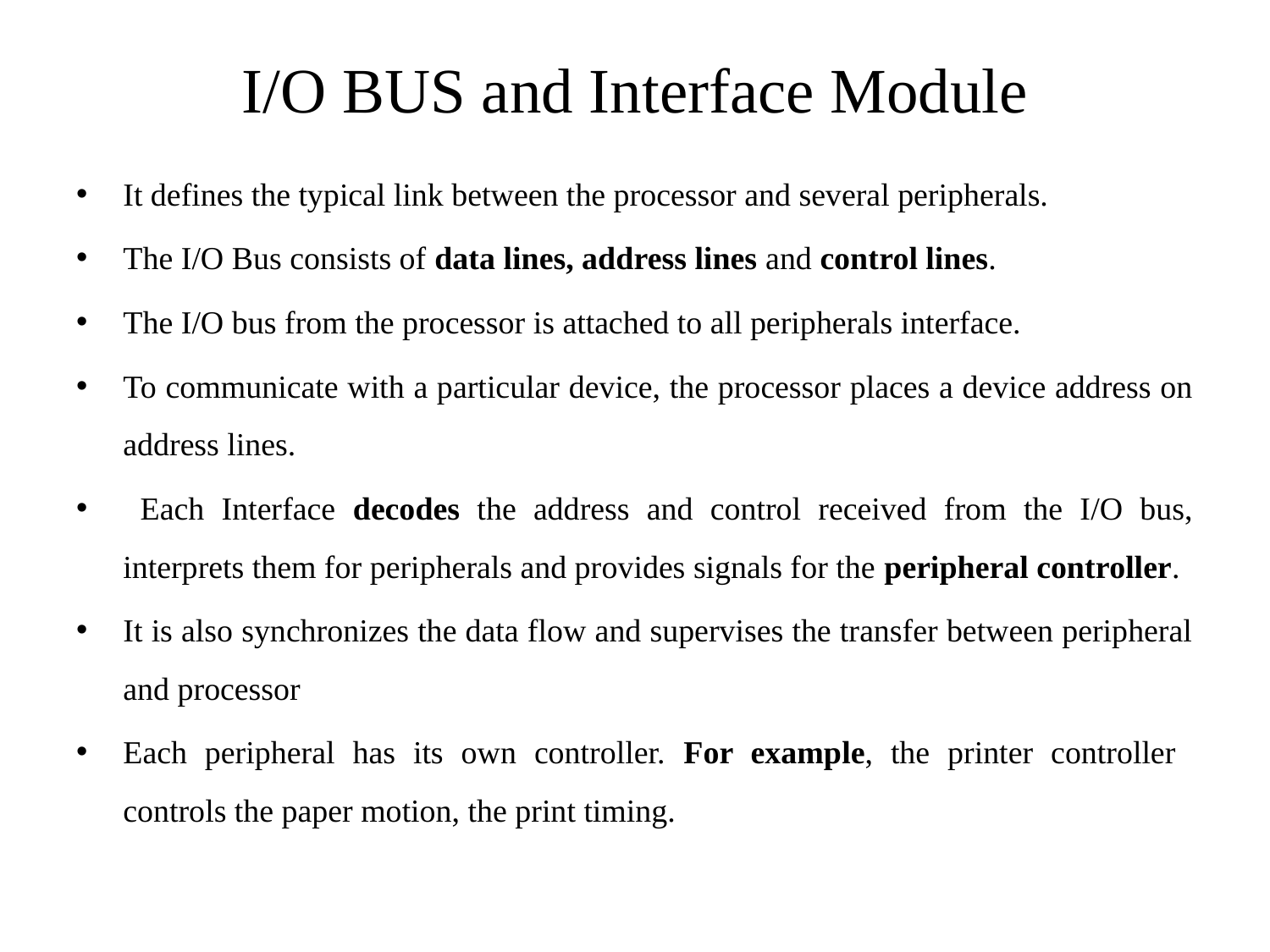

# I/O BUS and Interface Module
It defines the typical link between the processor and several peripherals.
The I/O Bus consists of data lines, address lines and control lines.
The I/O bus from the processor is attached to all peripherals interface.
To communicate with a particular device, the processor places a device address on address lines.
 Each Interface decodes the address and control received from the I/O bus, interprets them for peripherals and provides signals for the peripheral controller.
It is also synchronizes the data flow and supervises the transfer between peripheral and processor
Each peripheral has its own controller. For example, the printer controller  controls the paper motion, the print timing.